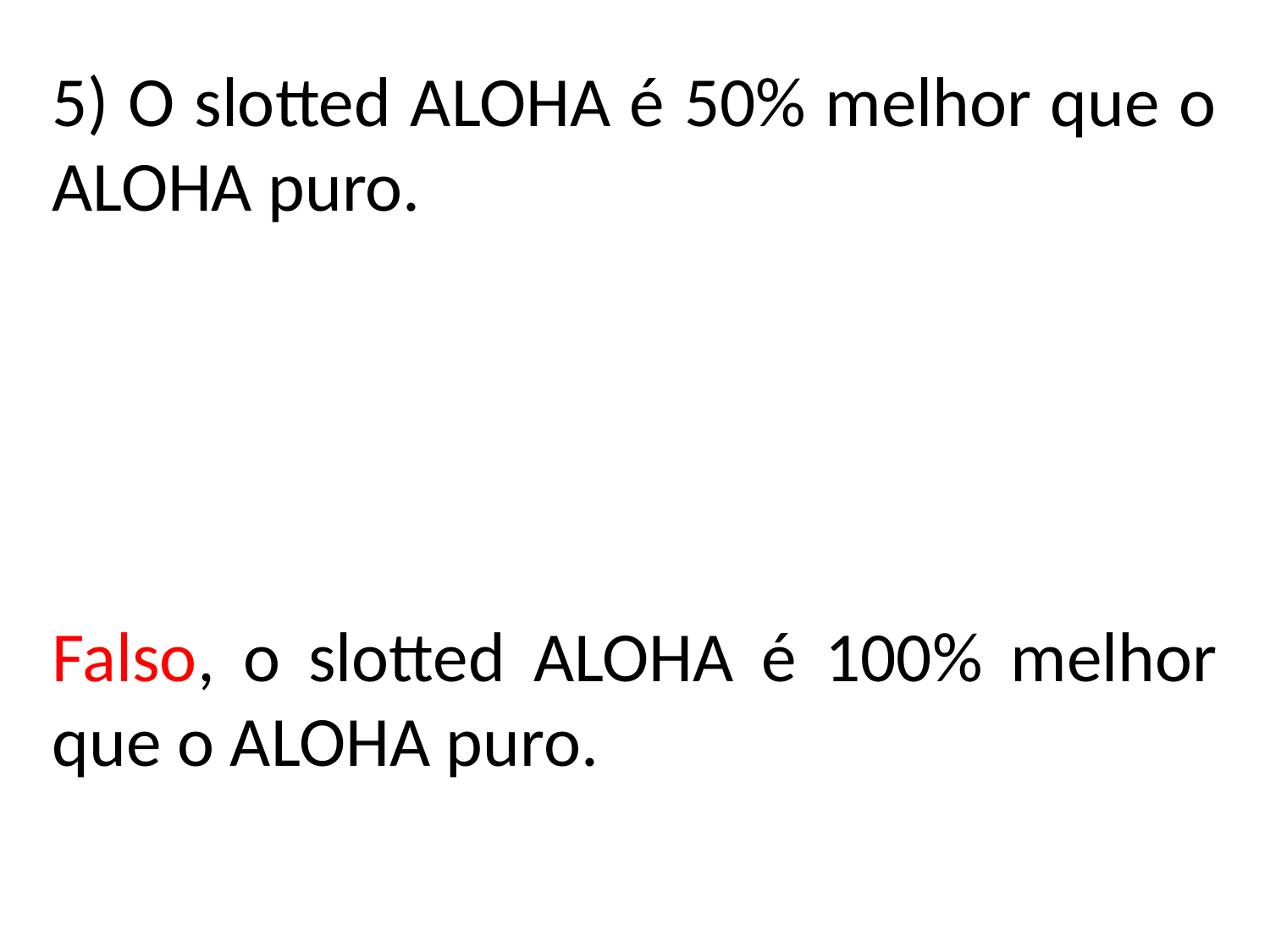

5) O slotted ALOHA é 50% melhor que o ALOHA puro.
Falso, o slotted ALOHA é 100% melhor que o ALOHA puro.